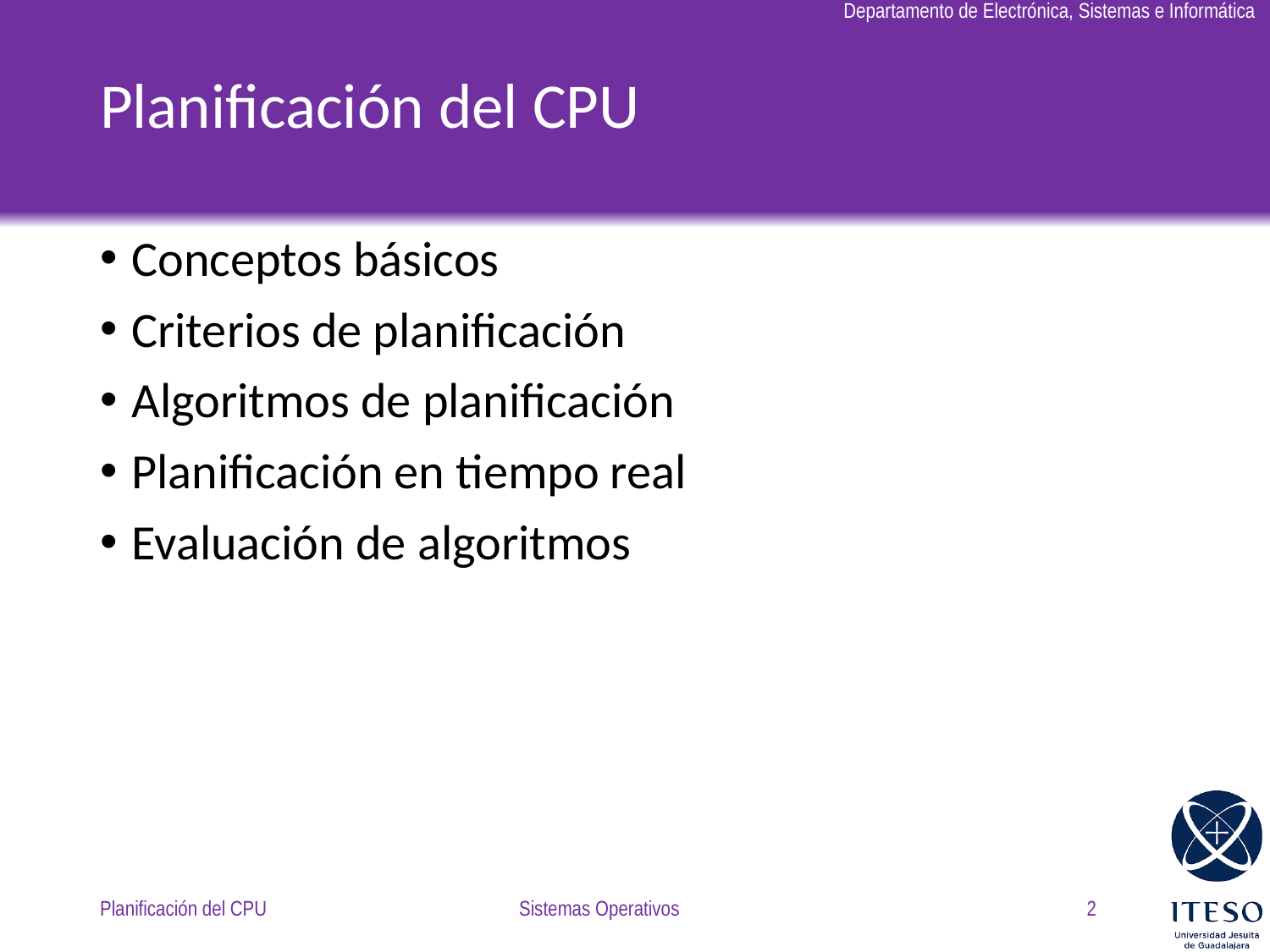

# Planificación del CPU
Conceptos básicos
Criterios de planificación
Algoritmos de planificación
Planificación en tiempo real
Evaluación de algoritmos
Planificación del CPU
Sistemas Operativos
2